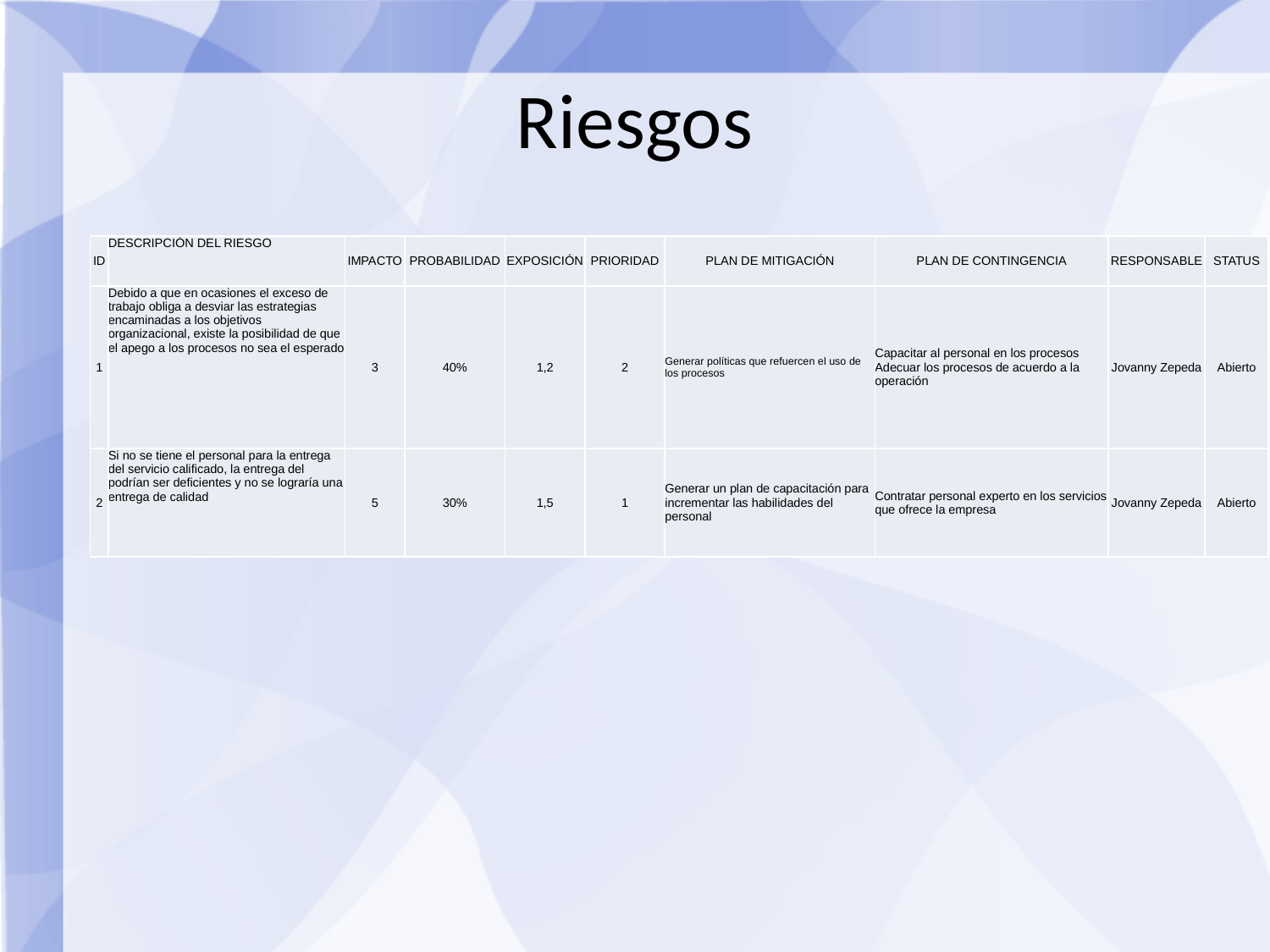

Riesgos

| ID | DESCRIPCIÓN DEL RIESGO | IMPACTO | PROBABILIDAD | EXPOSICIÓN | PRIORIDAD | PLAN DE MITIGACIÓN | PLAN DE CONTINGENCIA | RESPONSABLE | STATUS |
| --- | --- | --- | --- | --- | --- | --- | --- | --- | --- |
| 1 | Debido a que en ocasiones el exceso de trabajo obliga a desviar las estrategias encaminadas a los objetivos organizacional, existe la posibilidad de que el apego a los procesos no sea el esperado | 3 | 40% | 1,2 | 2 | Generar políticas que refuercen el uso de los procesos | Capacitar al personal en los procesos Adecuar los procesos de acuerdo a la operación | Jovanny Zepeda | Abierto |
| 2 | Si no se tiene el personal para la entrega del servicio calificado, la entrega del podrían ser deficientes y no se lograría una entrega de calidad | 5 | 30% | 1,5 | 1 | Generar un plan de capacitación para incrementar las habilidades del personal | Contratar personal experto en los servicios que ofrece la empresa | Jovanny Zepeda | Abierto |